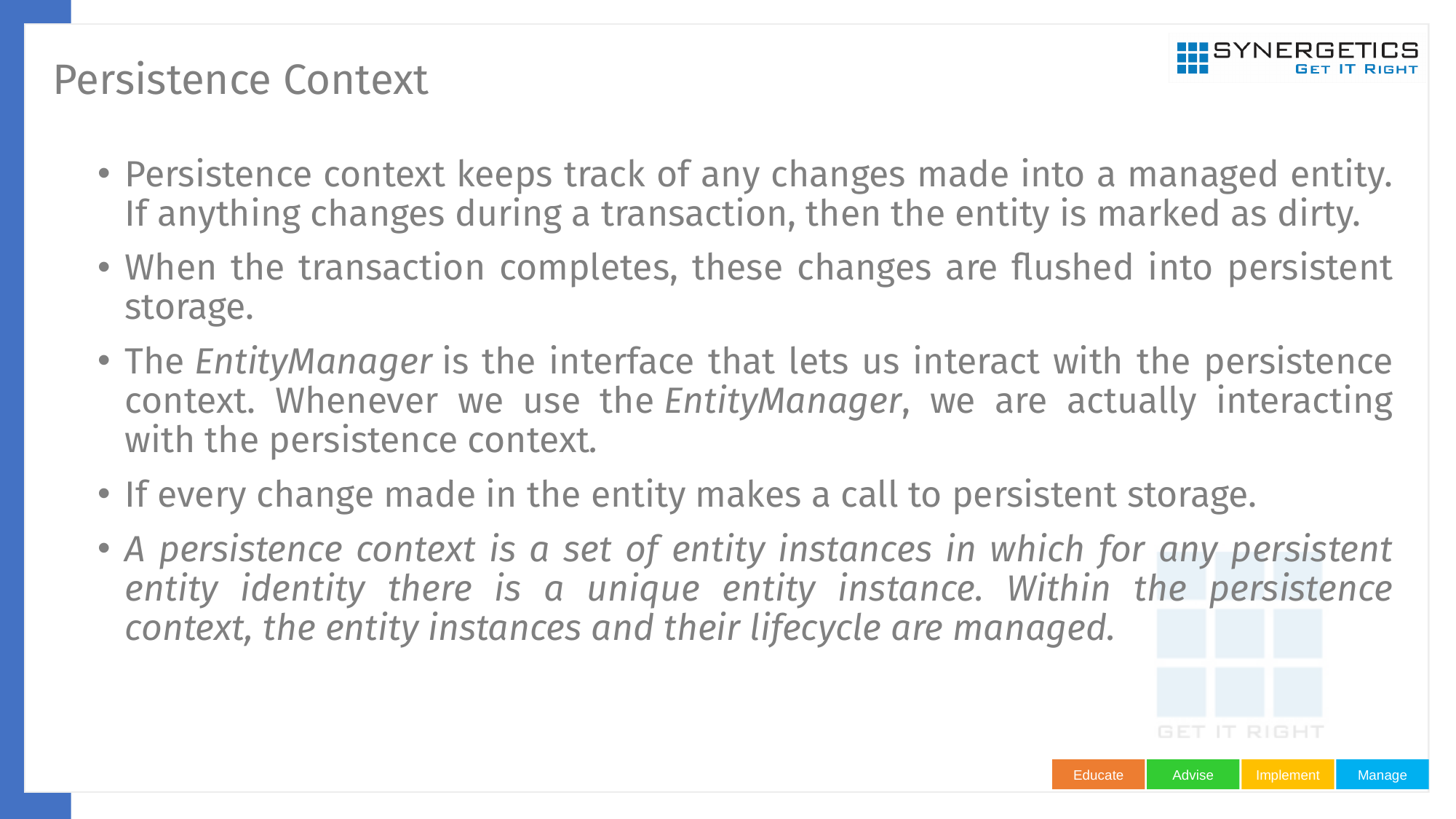

# Persistence Context
Persistence context keeps track of any changes made into a managed entity. If anything changes during a transaction, then the entity is marked as dirty.
When the transaction completes, these changes are flushed into persistent storage.
The EntityManager is the interface that lets us interact with the persistence context. Whenever we use the EntityManager, we are actually interacting with the persistence context.
If every change made in the entity makes a call to persistent storage.
A persistence context is a set of entity instances in which for any persistent entity identity there is a unique entity instance. Within the persistence context, the entity instances and their lifecycle are managed.